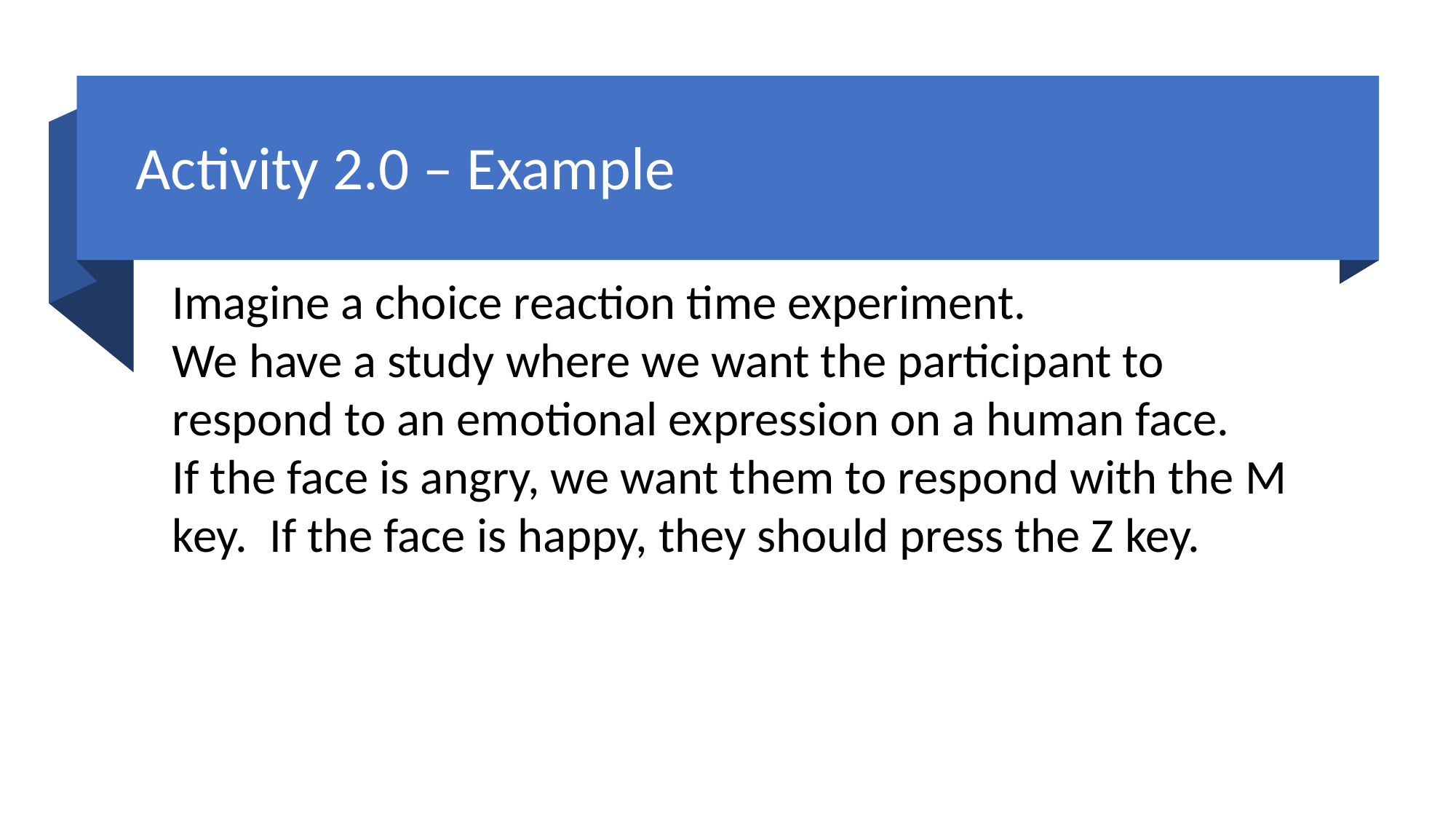

# Activity 2.0 – Example
Imagine a choice reaction time experiment.
We have a study where we want the participant to respond to an emotional expression on a human face.
If the face is angry, we want them to respond with the M key.  If the face is happy, they should press the Z key.